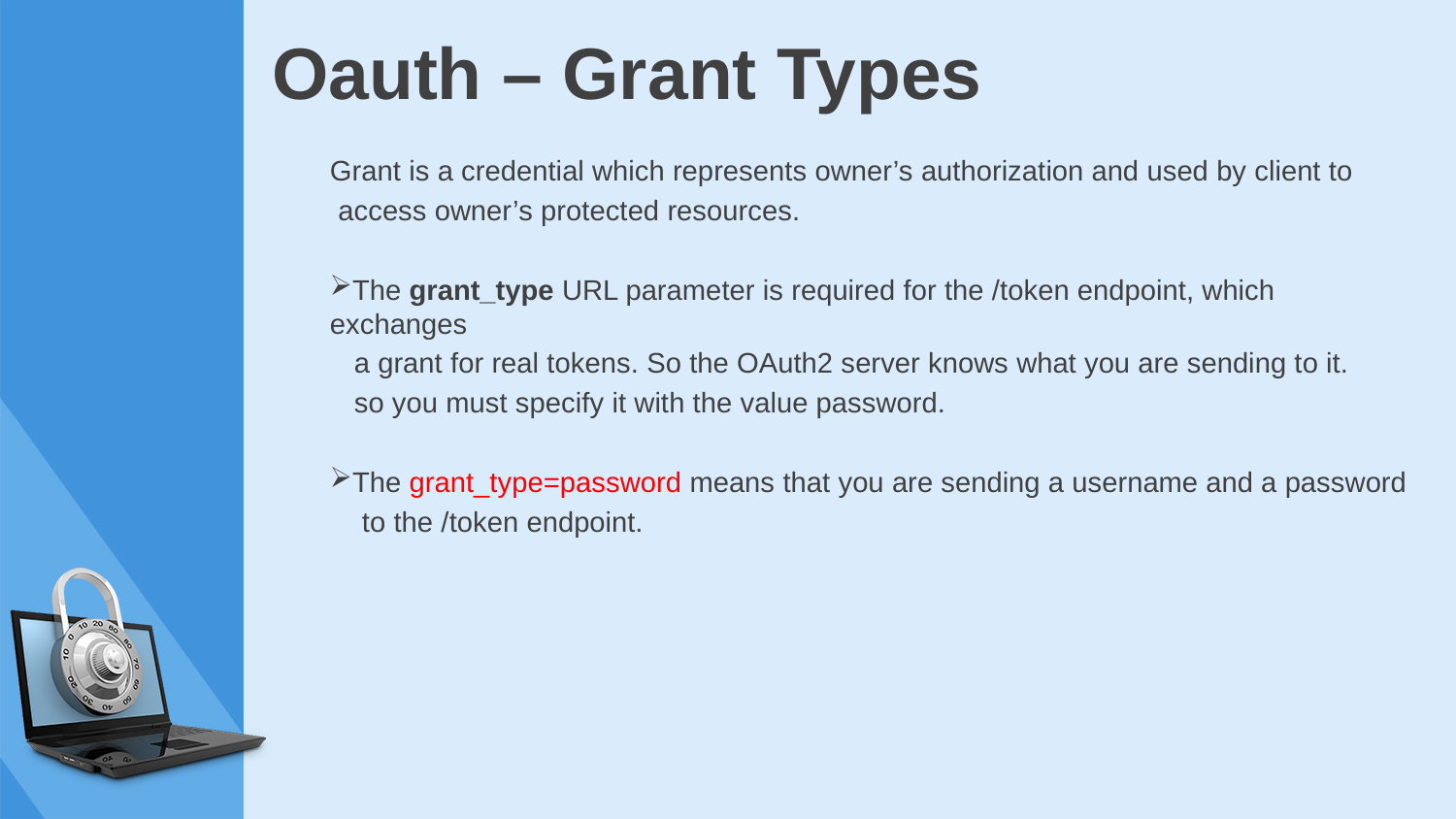

# Oauth – Grant Types

Grant is a credential which represents owner’s authorization and used by client to
 access owner’s protected resources.

The grant_type URL parameter is required for the /token endpoint, which exchanges
   a grant for real tokens. So the OAuth2 server knows what you are sending to it.
   so you must specify it with the value password.

The grant_type=password means that you are sending a username and a password
    to the /token endpoint.